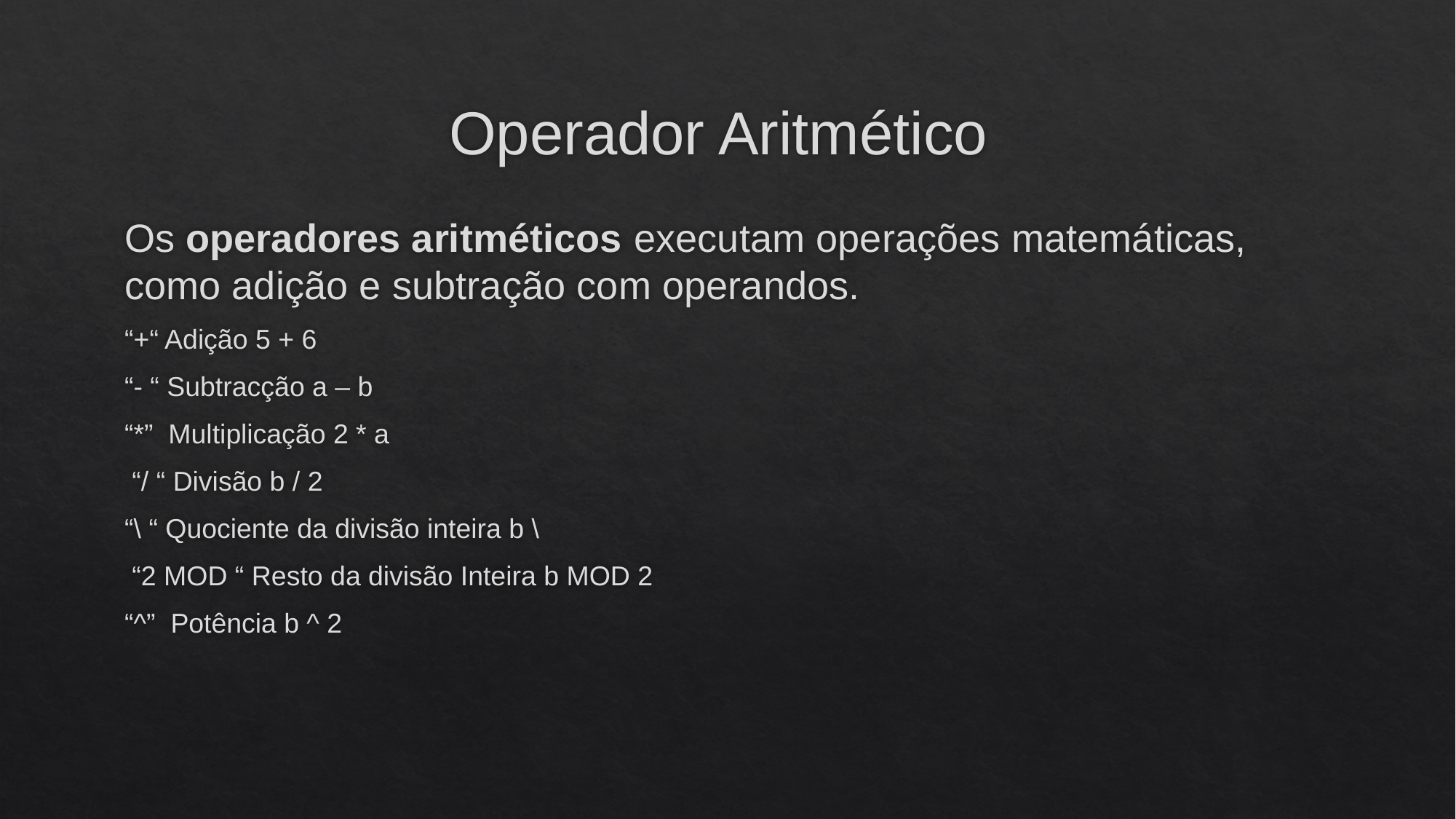

# Operador Aritmético
Os operadores aritméticos executam operações matemáticas, como adição e subtração com operandos.
“+“ Adição 5 + 6
“- “ Subtracção a – b
“*”  Multiplicação 2 * a
 “/ “ Divisão b / 2
“\ “ Quociente da divisão inteira b \
 “2 MOD “ Resto da divisão Inteira b MOD 2
“^”  Potência b ^ 2